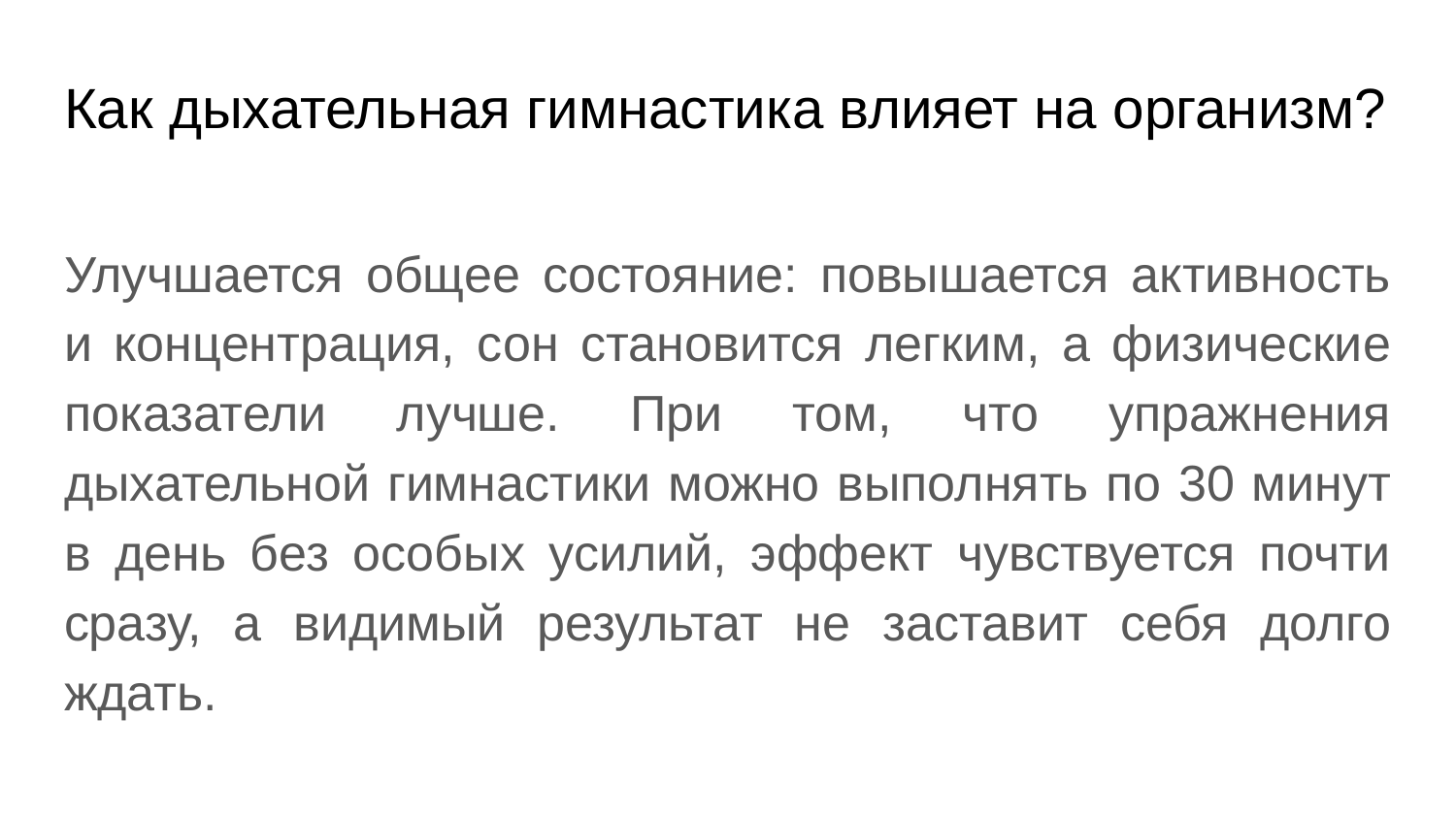

# Как дыхательная гимнастика влияет на организм?
Улучшается общее состояние: повышается активность и концентрация, сон становится легким, а физические показатели лучше. При том, что упражнения дыхательной гимнастики можно выполнять по 30 минут в день без особых усилий, эффект чувствуется почти сразу, а видимый результат не заставит себя долго ждать.